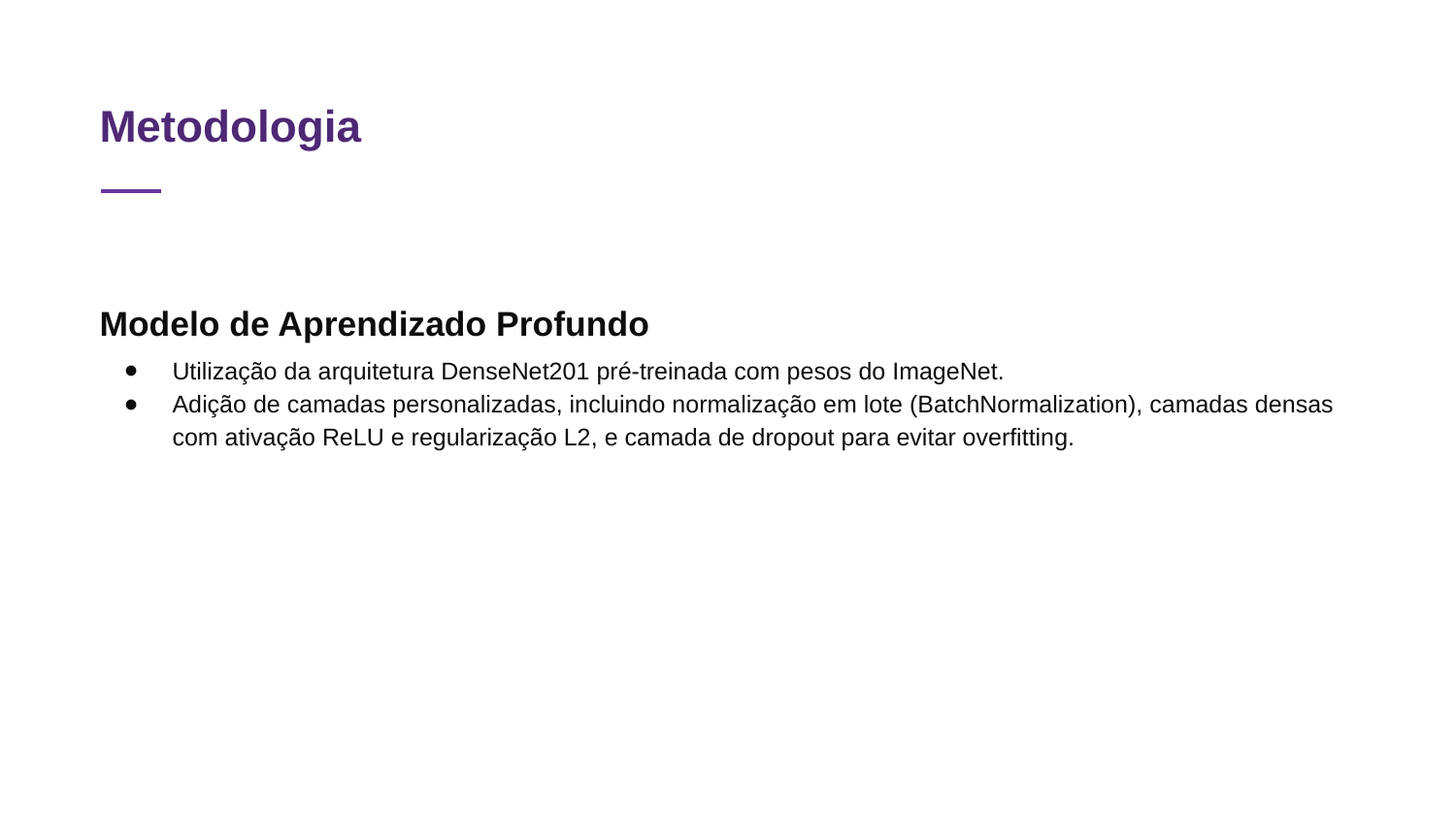

# Metodologia

Modelo de Aprendizado Profundo
Utilização da arquitetura DenseNet201 pré-treinada com pesos do ImageNet.
Adição de camadas personalizadas, incluindo normalização em lote (BatchNormalization), camadas densas com ativação ReLU e regularização L2, e camada de dropout para evitar overfitting.